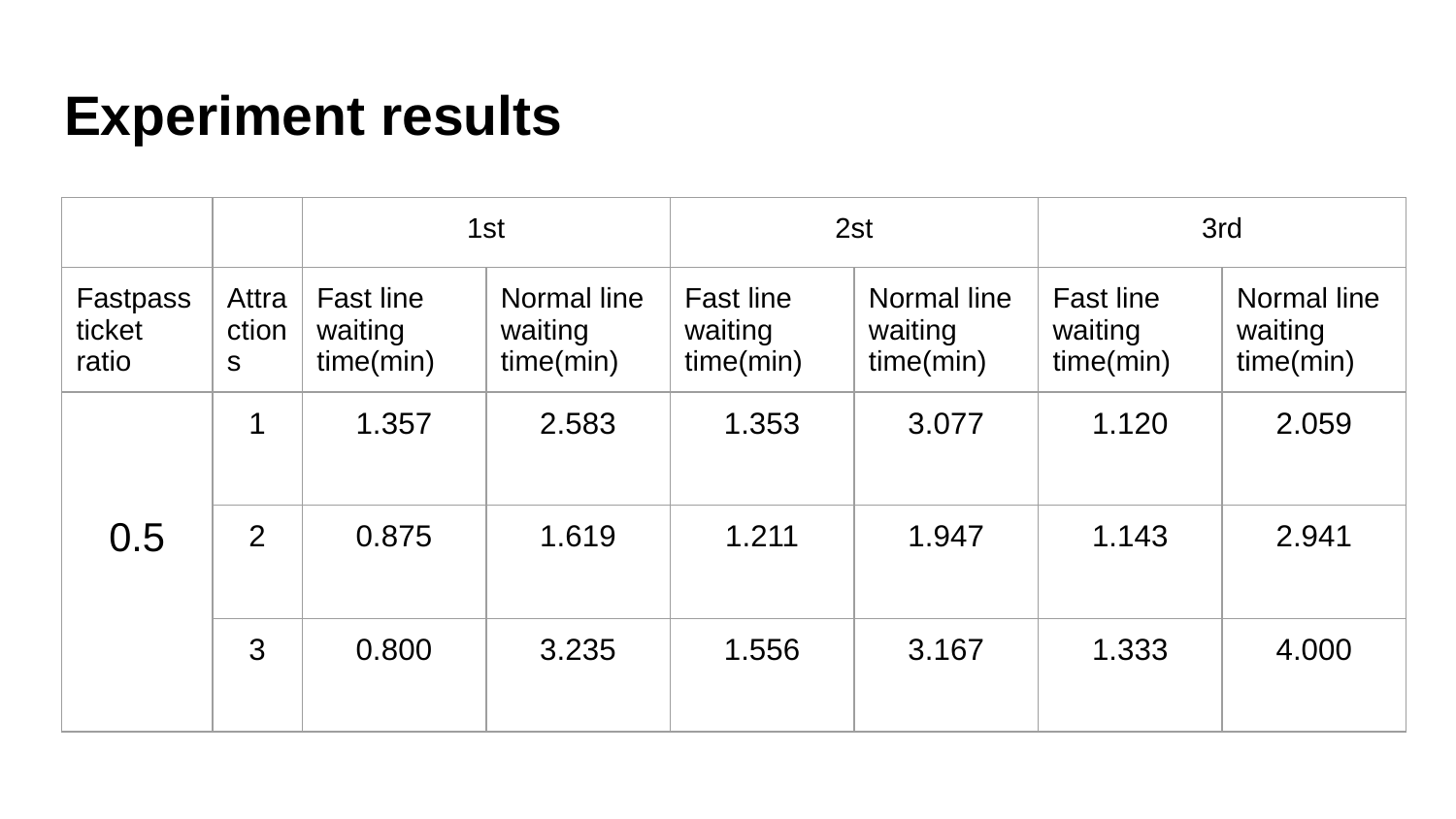

# Experiment results
|  |  | 1st |  | 2st |  | 3rd |  |
| --- | --- | --- | --- | --- | --- | --- | --- |
| Fastpass ticket ratio | Attractions | Fast line waiting time(min) | Normal line waiting time(min) | Fast line waiting time(min) | Normal line waiting time(min) | Fast line waiting time(min) | Normal line waiting time(min) |
| 0.5 | 1 | 1.357 | 2.583 | 1.353 | 3.077 | 1.120 | 2.059 |
|  | 2 | 0.875 | 1.619 | 1.211 | 1.947 | 1.143 | 2.941 |
|  | 3 | 0.800 | 3.235 | 1.556 | 3.167 | 1.333 | 4.000 |